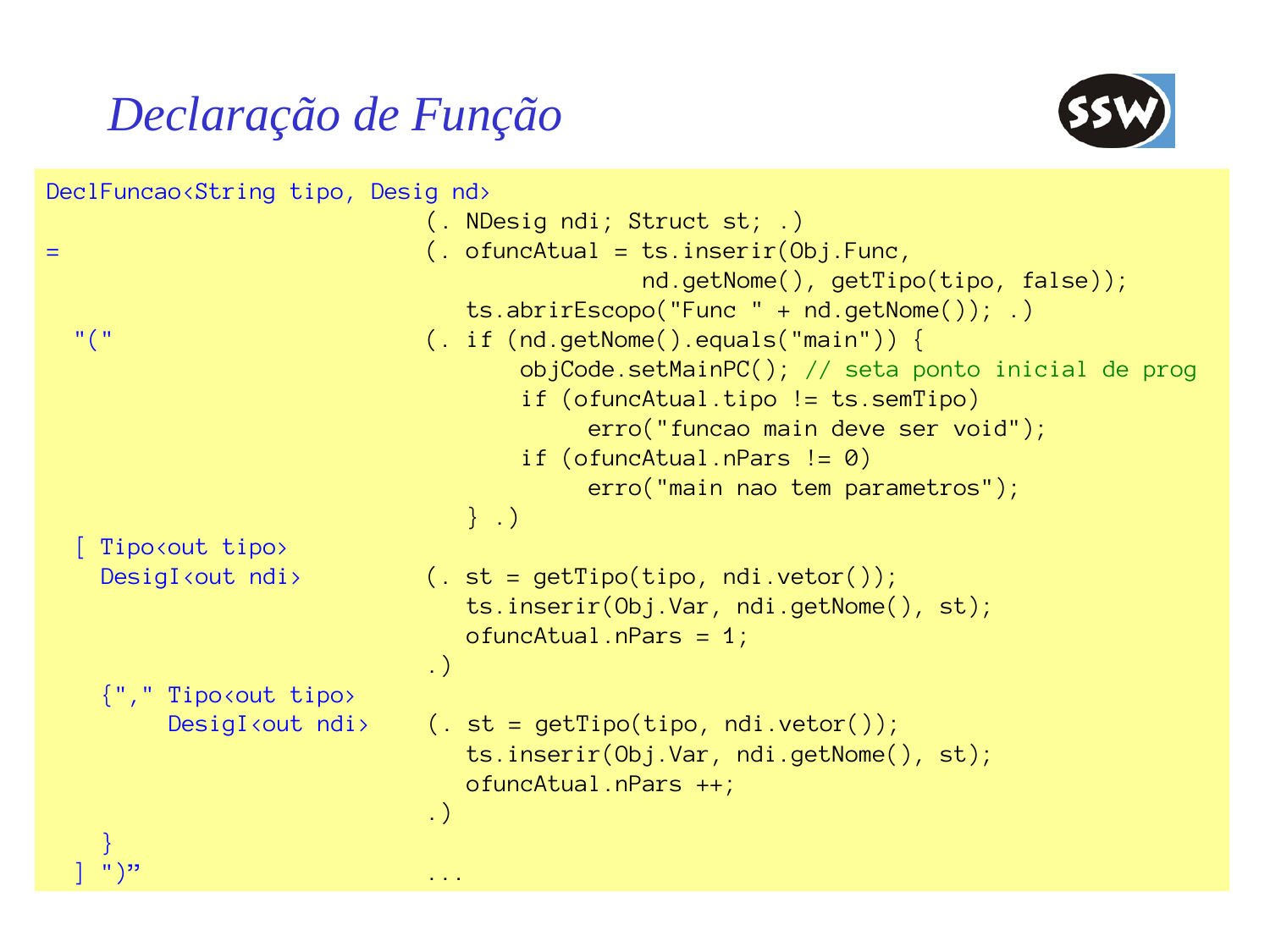

# Declaração de Função
DeclFuncao<String tipo, Desig nd>
                            (. NDesig ndi; Struct st; .)
=                           (. ofuncAtual = ts.inserir(Obj.Func,
                                            nd.getNome(), getTipo(tipo, false));
                               ts.abrirEscopo("Func " + nd.getNome()); .)
  "("                       (. if (nd.getNome().equals("main")) {
                                   objCode.setMainPC(); // seta ponto inicial de prog
                                   if (ofuncAtual.tipo != ts.semTipo)
                                        erro("funcao main deve ser void");
                                   if (ofuncAtual.nPars != 0)
                                        erro("main nao tem parametros");
                               } .)
  [ Tipo<out tipo>
    DesigI<out ndi>         (. st = getTipo(tipo, ndi.vetor());
                               ts.inserir(Obj.Var, ndi.getNome(), st);
                               ofuncAtual.nPars = 1;
                            .)
    {"," Tipo<out tipo>
         DesigI<out ndi>	(. st = getTipo(tipo, ndi.vetor());
                               ts.inserir(Obj.Var, ndi.getNome(), st);
                               ofuncAtual.nPars ++;
                            .)
    }
  ] ")”                     ...